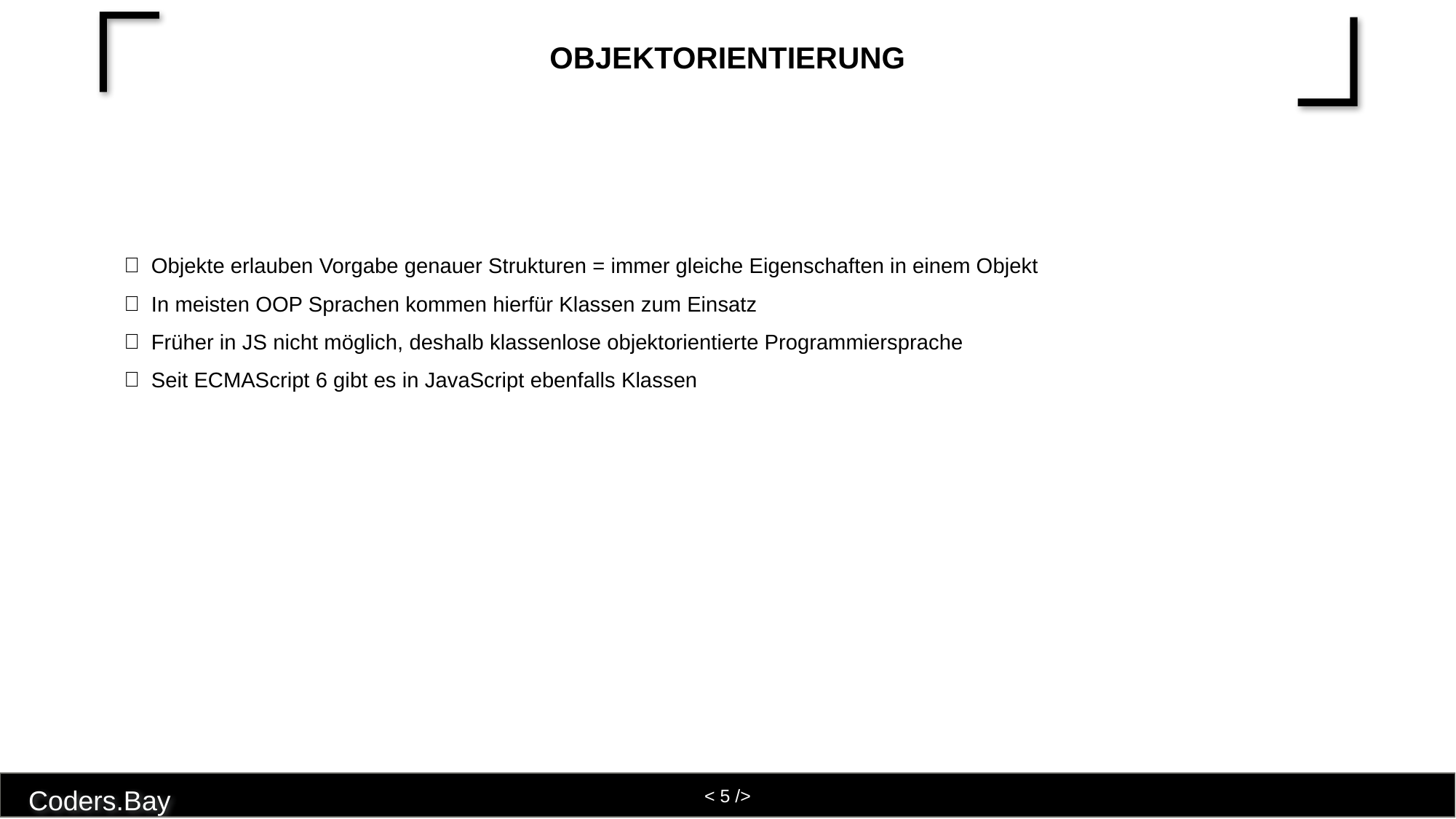

# Objektorientierung
Objekte erlauben Vorgabe genauer Strukturen = immer gleiche Eigenschaften in einem Objekt
In meisten OOP Sprachen kommen hierfür Klassen zum Einsatz
Früher in JS nicht möglich, deshalb klassenlose objektorientierte Programmiersprache
Seit ECMAScript 6 gibt es in JavaScript ebenfalls Klassen